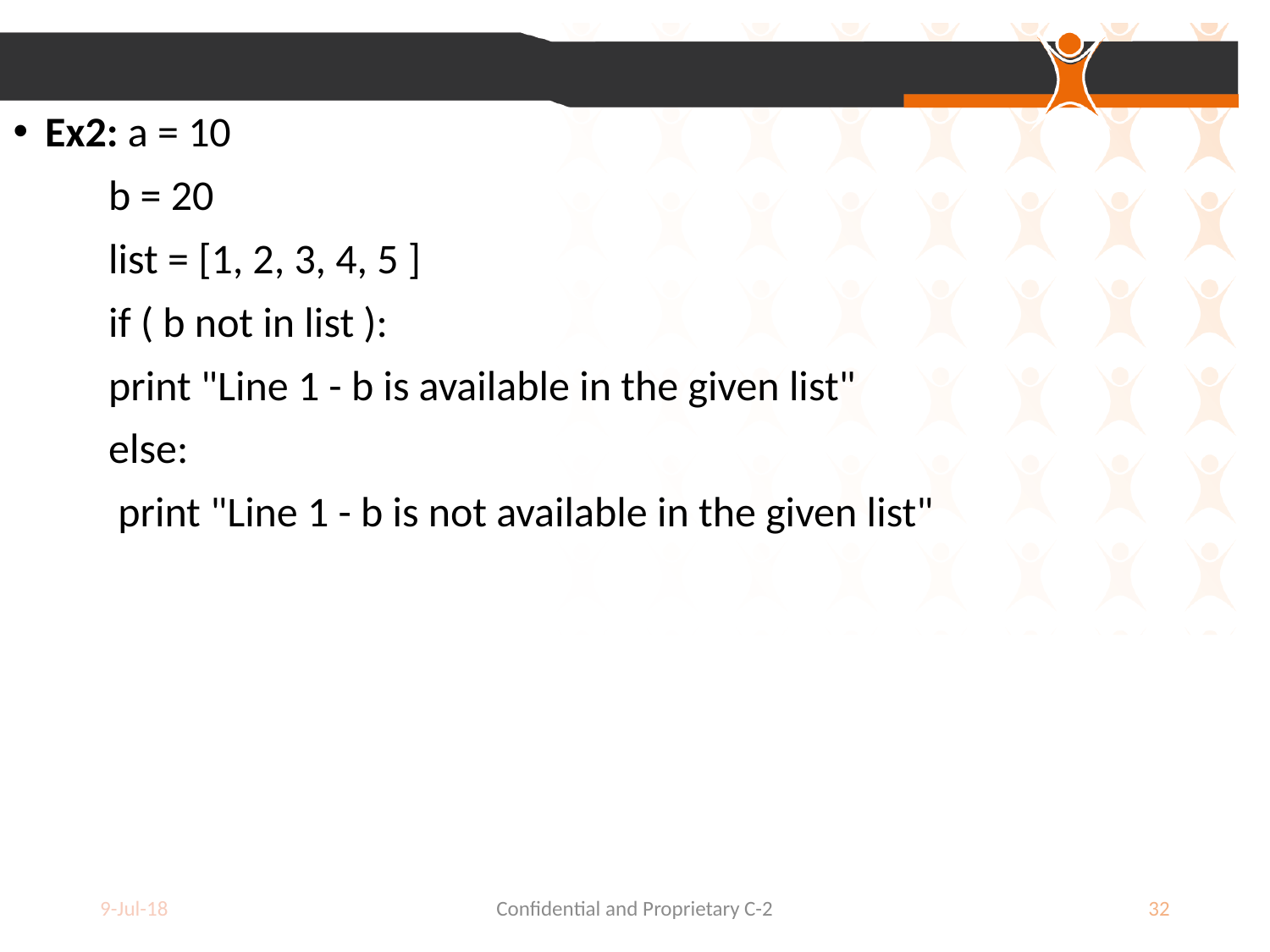

Ex2: a = 10
          b = 20
          list = [1, 2, 3, 4, 5 ]
          if ( b not in list ):
          print "Line 1 - b is available in the given list"
          else:
           print "Line 1 - b is not available in the given list"

9-Jul-18
Confidential and Proprietary C-2
32